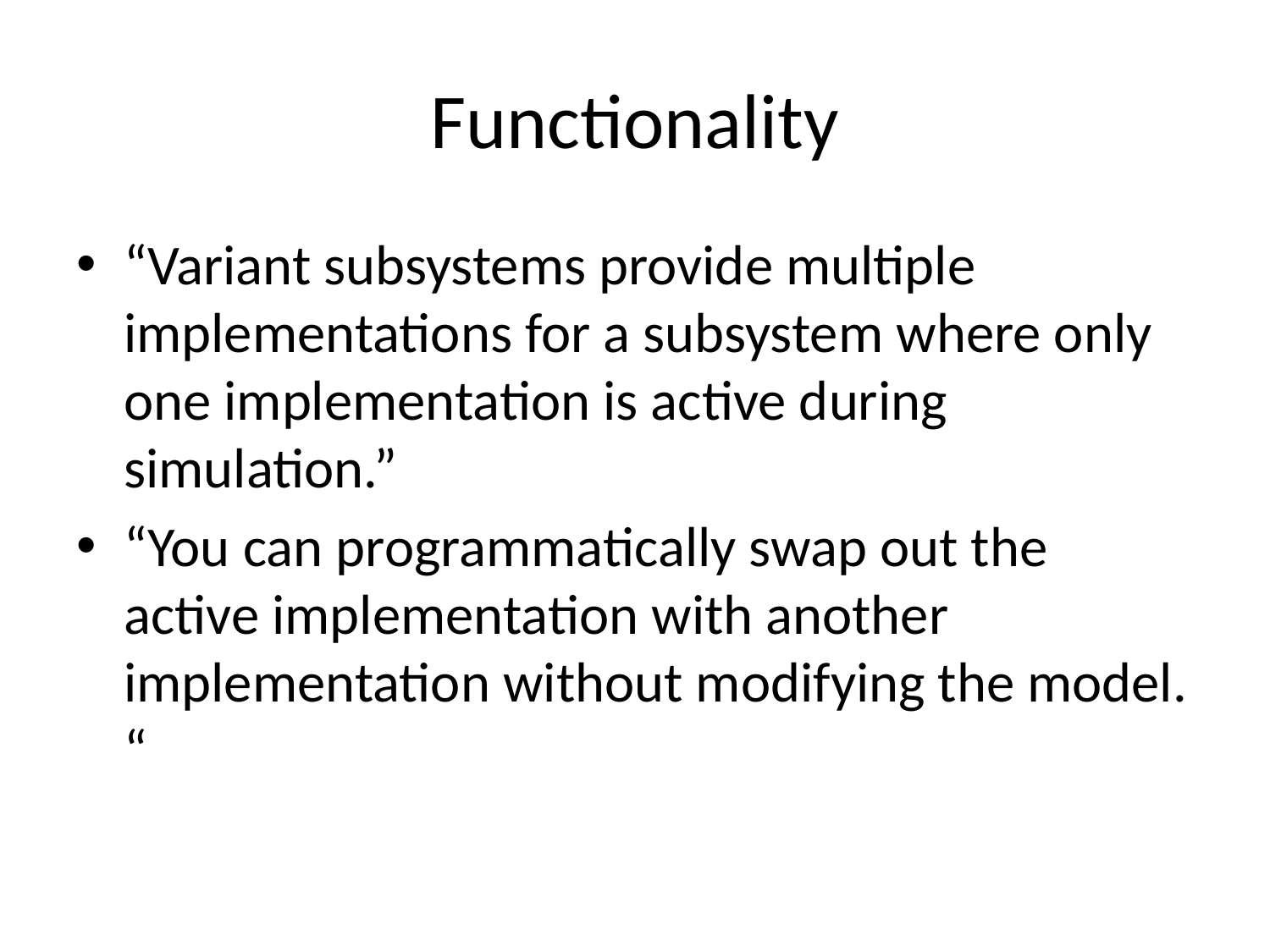

# Functionality
“Variant subsystems provide multiple implementations for a subsystem where only one implementation is active during simulation.”
“You can programmatically swap out the active implementation with another implementation without modifying the model. “